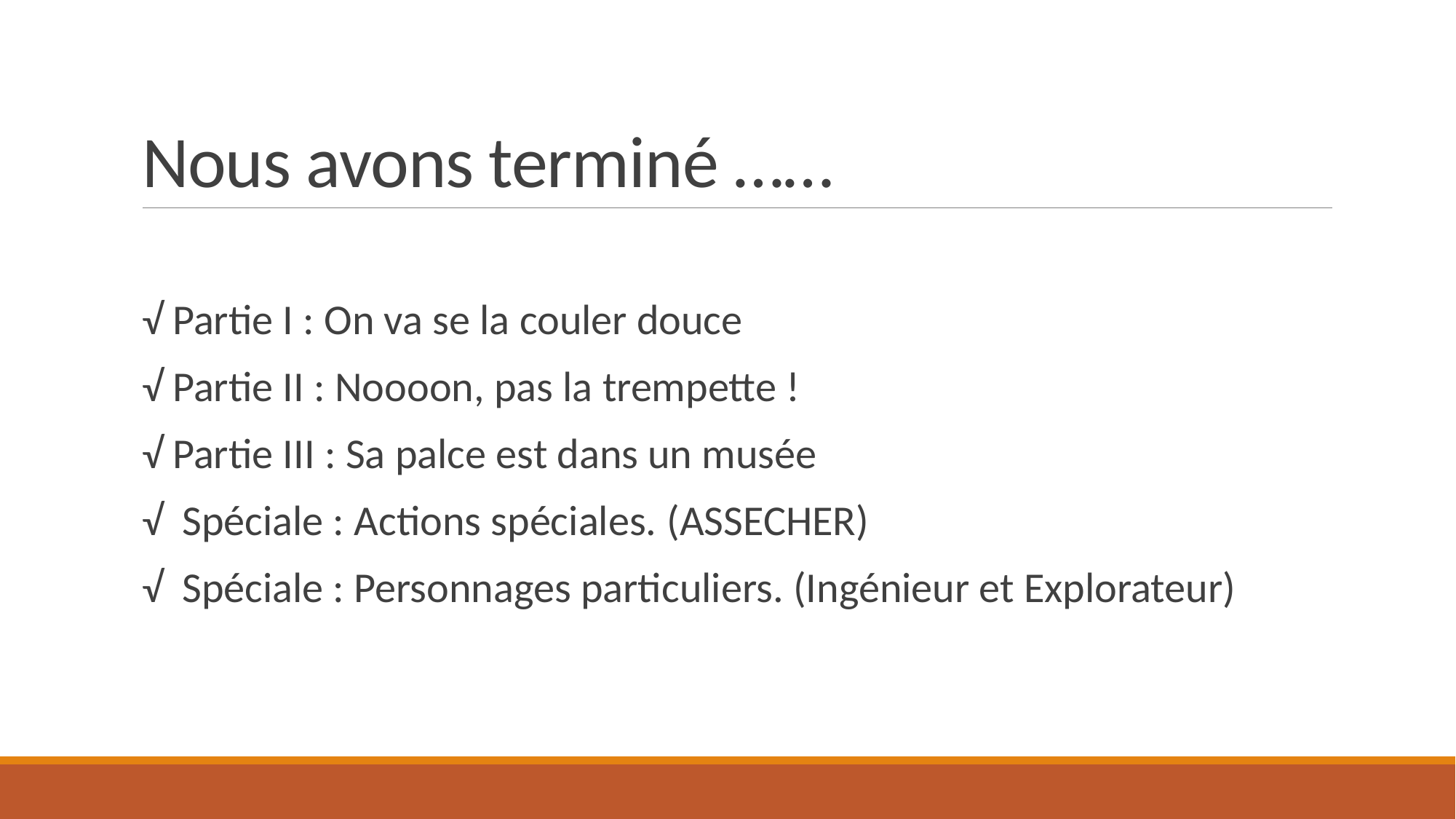

# Nous avons terminé ……

√ Partie I : On va se la couler douce
√ Partie II : Noooon, pas la trempette !
√ Partie III : Sa palce est dans un musée
√  Spéciale : Actions spéciales. (ASSECHER)
√  Spéciale : Personnages particuliers. (Ingénieur et Explorateur)